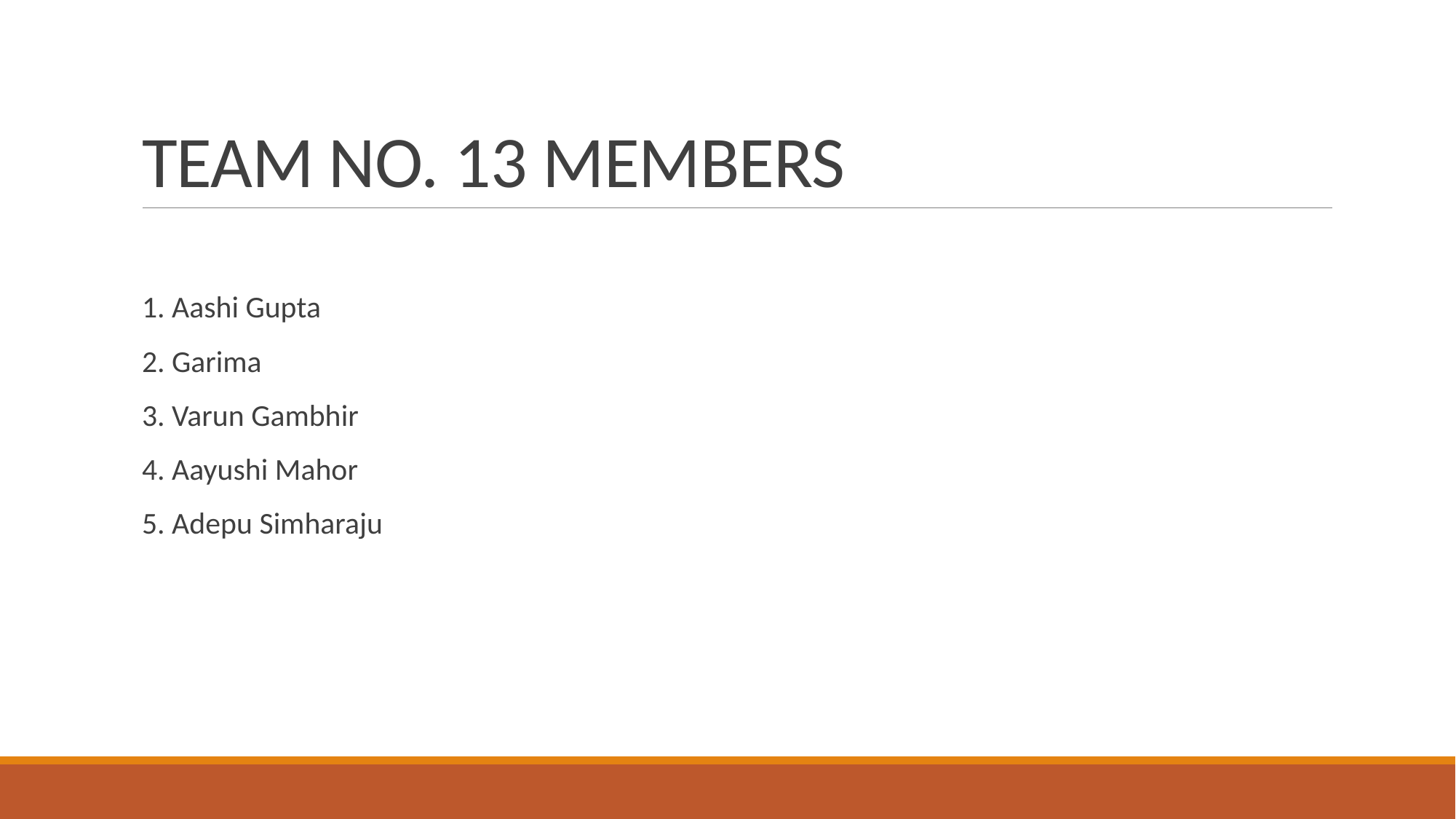

# TEAM NO. 13 MEMBERS
1. Aashi Gupta
2. Garima
3. Varun Gambhir
4. Aayushi Mahor
5. Adepu Simharaju